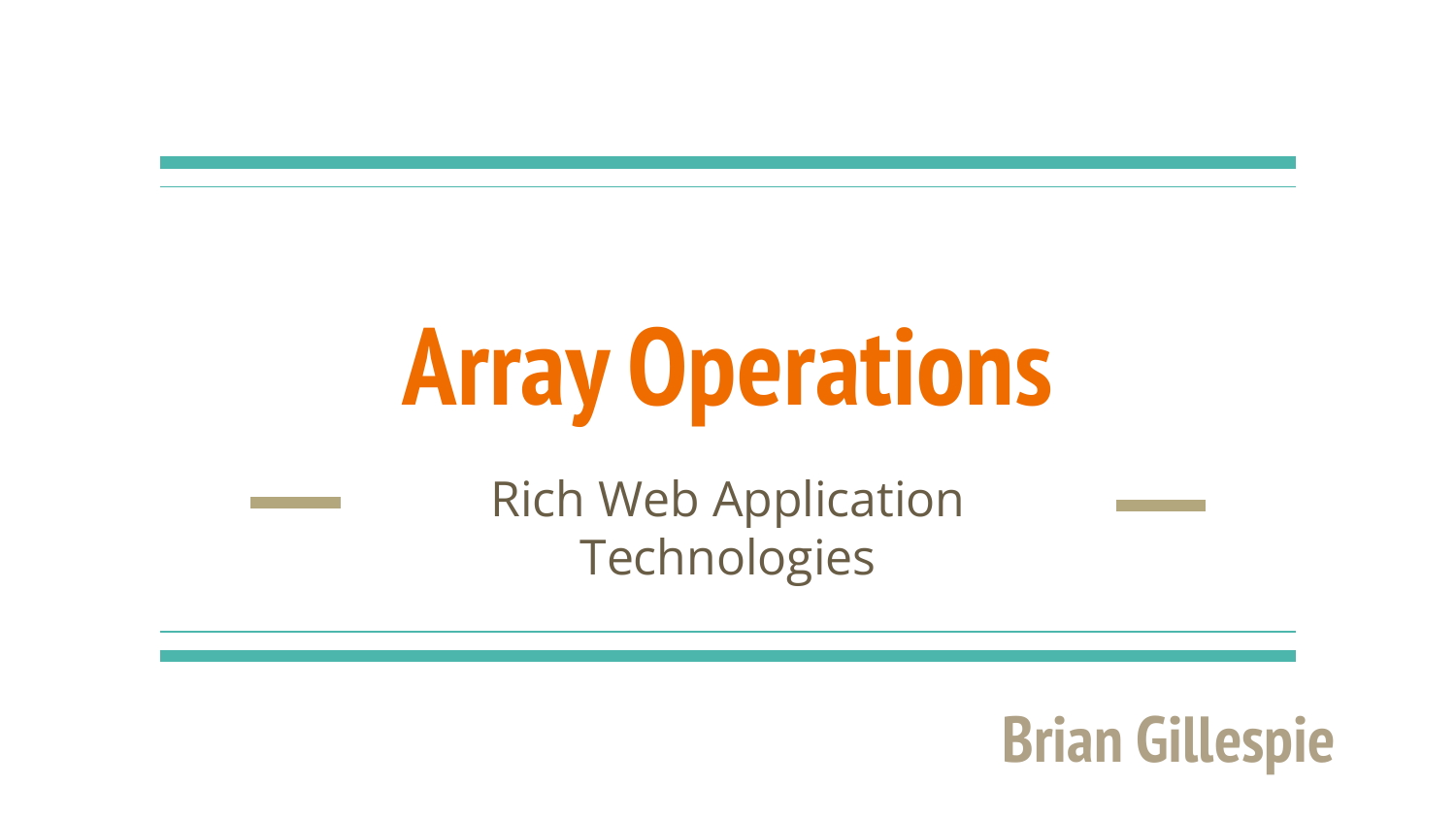

# Array Operations
Rich Web Application Technologies
Brian Gillespie